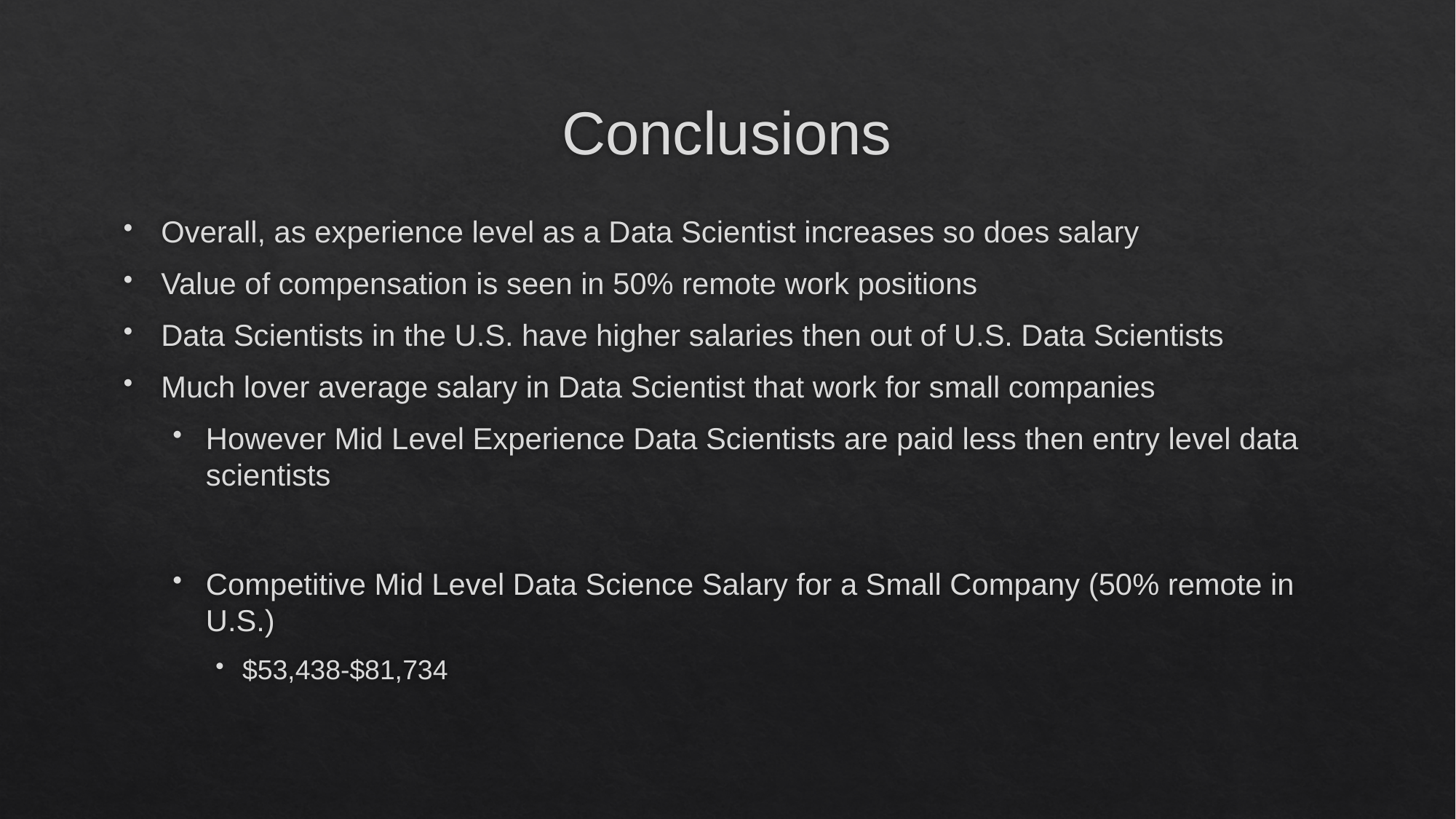

# Conclusions
Overall, as experience level as a Data Scientist increases so does salary
Value of compensation is seen in 50% remote work positions
Data Scientists in the U.S. have higher salaries then out of U.S. Data Scientists
Much lover average salary in Data Scientist that work for small companies
However Mid Level Experience Data Scientists are paid less then entry level data scientists

Competitive Mid Level Data Science Salary for a Small Company (50% remote in U.S.)
$53,438-$81,734